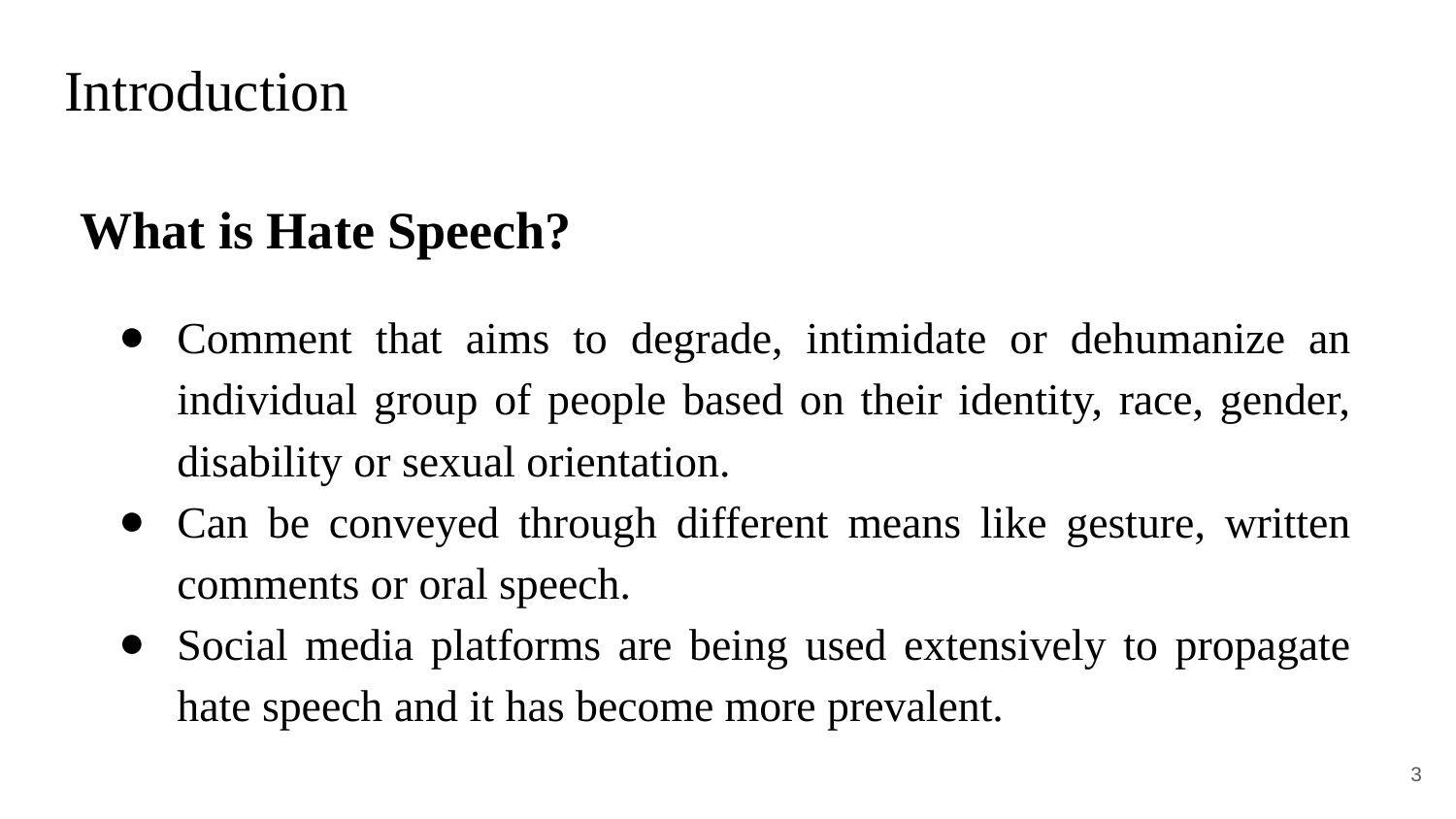

# Introduction
What is Hate Speech?
Comment that aims to degrade, intimidate or dehumanize an individual group of people based on their identity, race, gender, disability or sexual orientation.
Can be conveyed through different means like gesture, written comments or oral speech.
Social media platforms are being used extensively to propagate hate speech and it has become more prevalent.
3